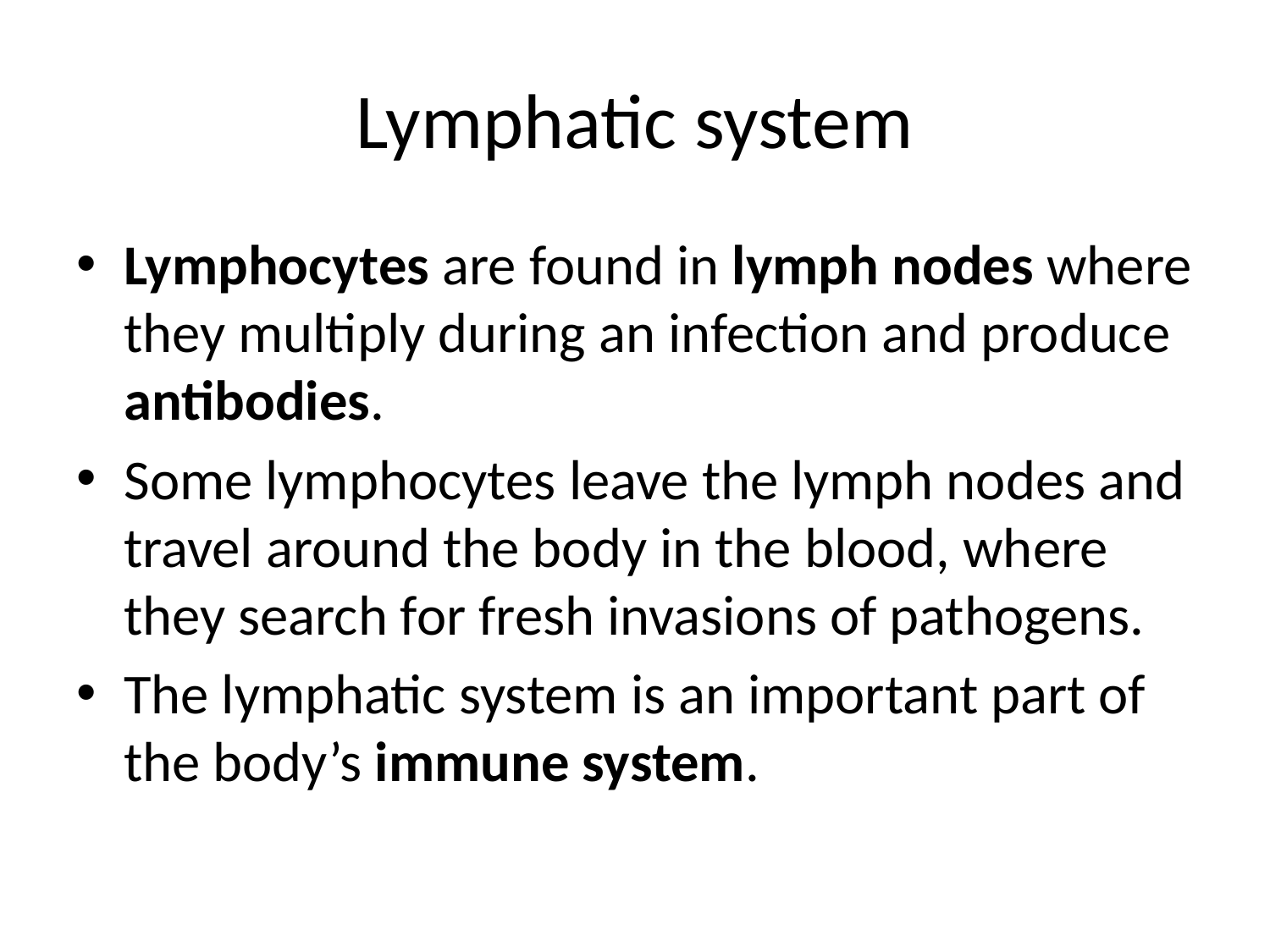

# Lymphatic system
Lymphocytes are found in lymph nodes where they multiply during an infection and produce antibodies.
Some lymphocytes leave the lymph nodes and travel around the body in the blood, where they search for fresh invasions of pathogens.
The lymphatic system is an important part of the body’s immune system.